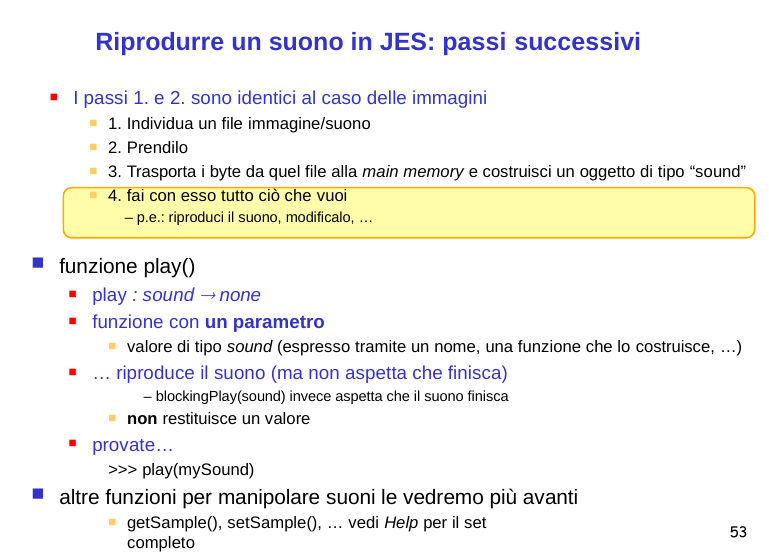

# Riprodurre un suono in JES: passi successivi
I passi 1. e 2. sono identici al caso delle immagini
1. Individua un file immagine/suono
2. Prendilo
3. Trasporta i byte da quel file alla main memory e costruisci un oggetto di tipo “sound”
4. fai con esso tutto ciò che vuoi
– p.e.: riproduci il suono, modificalo, …

funzione play()
play : sound → none
funzione con un parametro
valore di tipo sound (espresso tramite un nome, una funzione che lo costruisce, …)
… riproduce il suono (ma non aspetta che finisca)
– blockingPlay(sound) invece aspetta che il suono finisca
non restituisce un valore
provate…
>>> play(mySound)
altre funzioni per manipolare suoni le vedremo più avanti

getSample(), setSample(), … vedi Help per il set completo
53